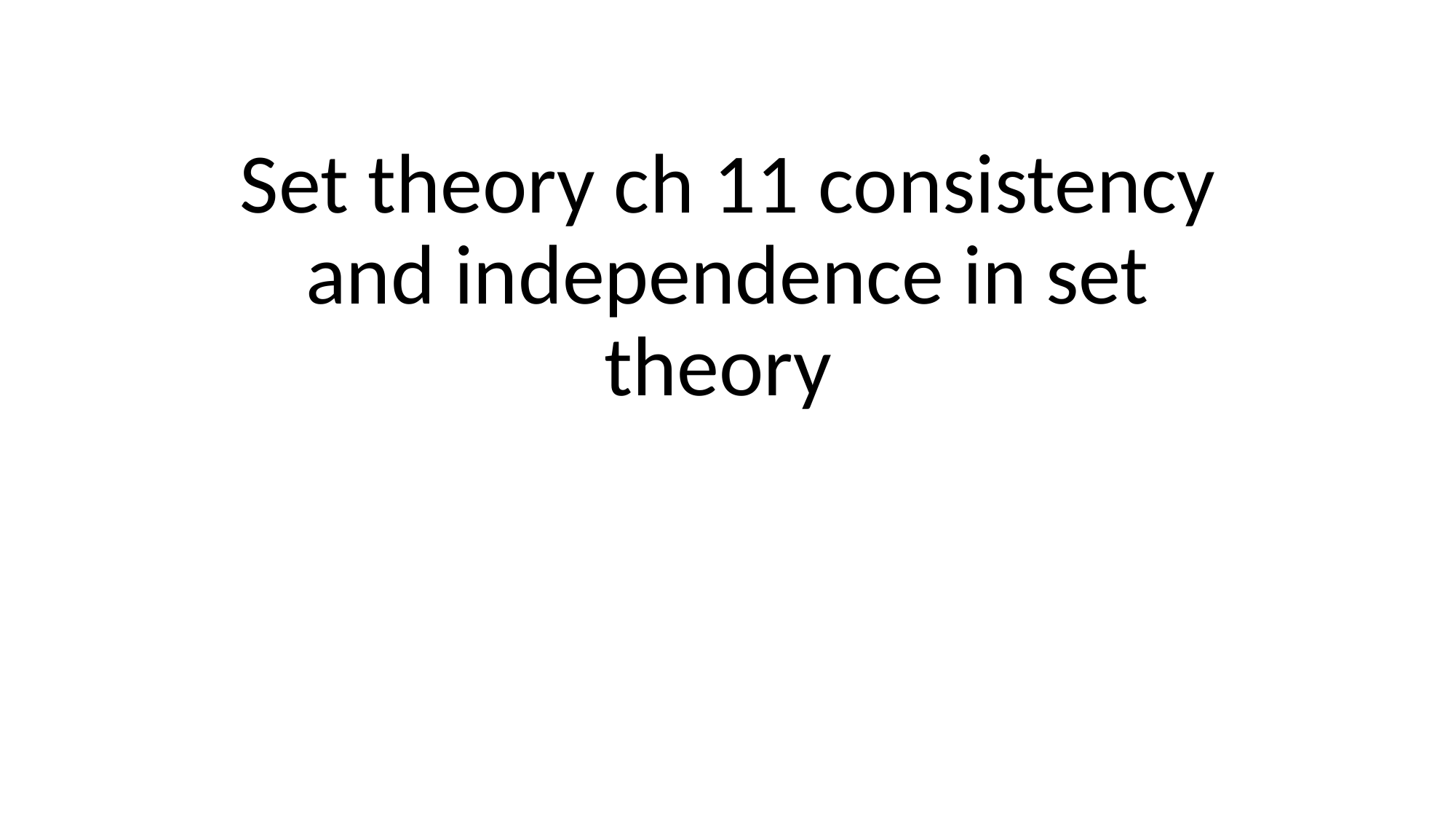

# Set theory ch 11 consistency and independence in set theory